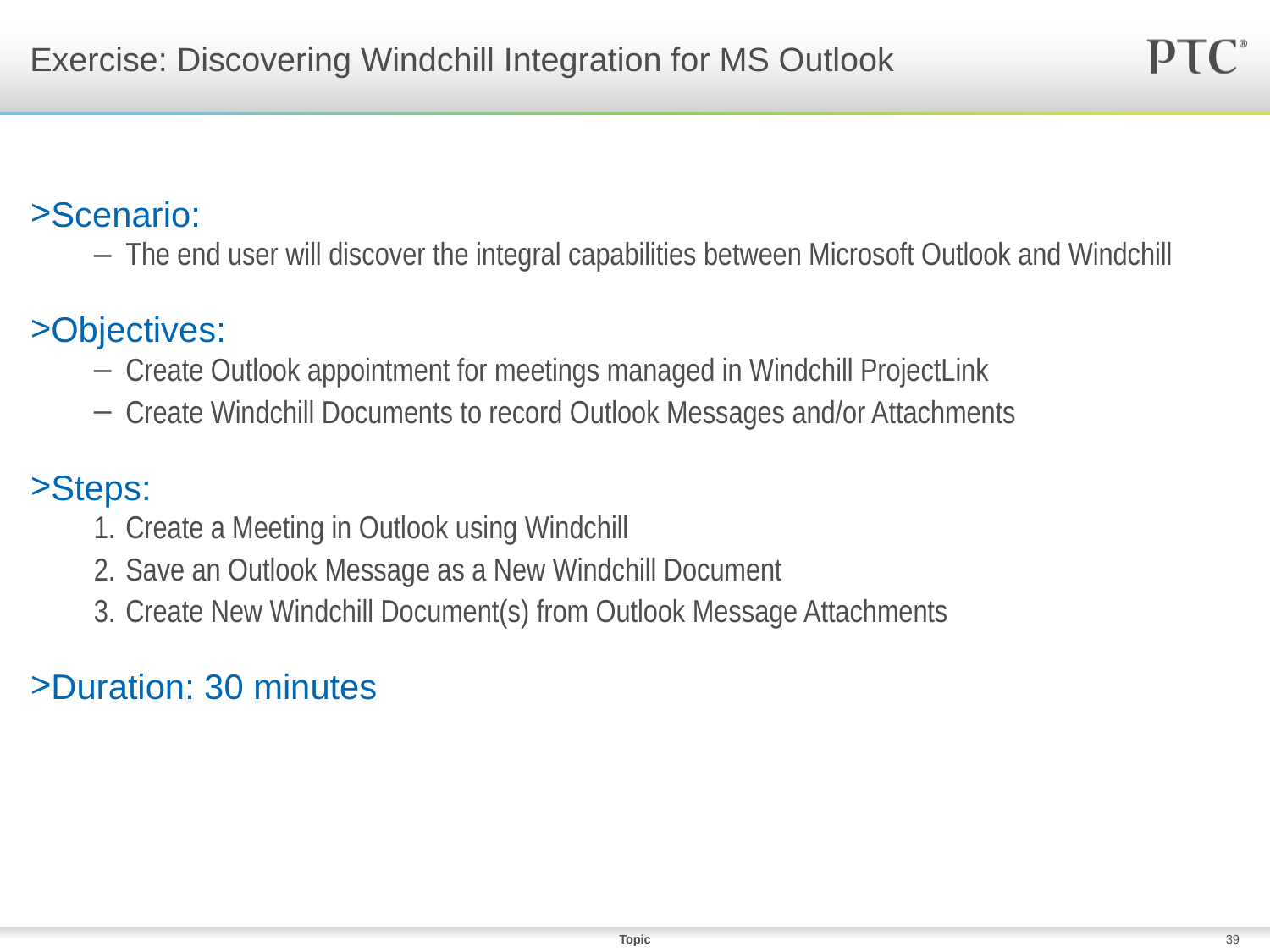

# Exercise: Discovering Windchill Integration for MS Outlook
Scenario:
The end user will discover the integral capabilities between Microsoft Outlook and Windchill
Objectives:
Create Outlook appointment for meetings managed in Windchill ProjectLink
Create Windchill Documents to record Outlook Messages and/or Attachments
Steps:
Create a Meeting in Outlook using Windchill
Save an Outlook Message as a New Windchill Document
Create New Windchill Document(s) from Outlook Message Attachments
Duration: 30 minutes

Topic